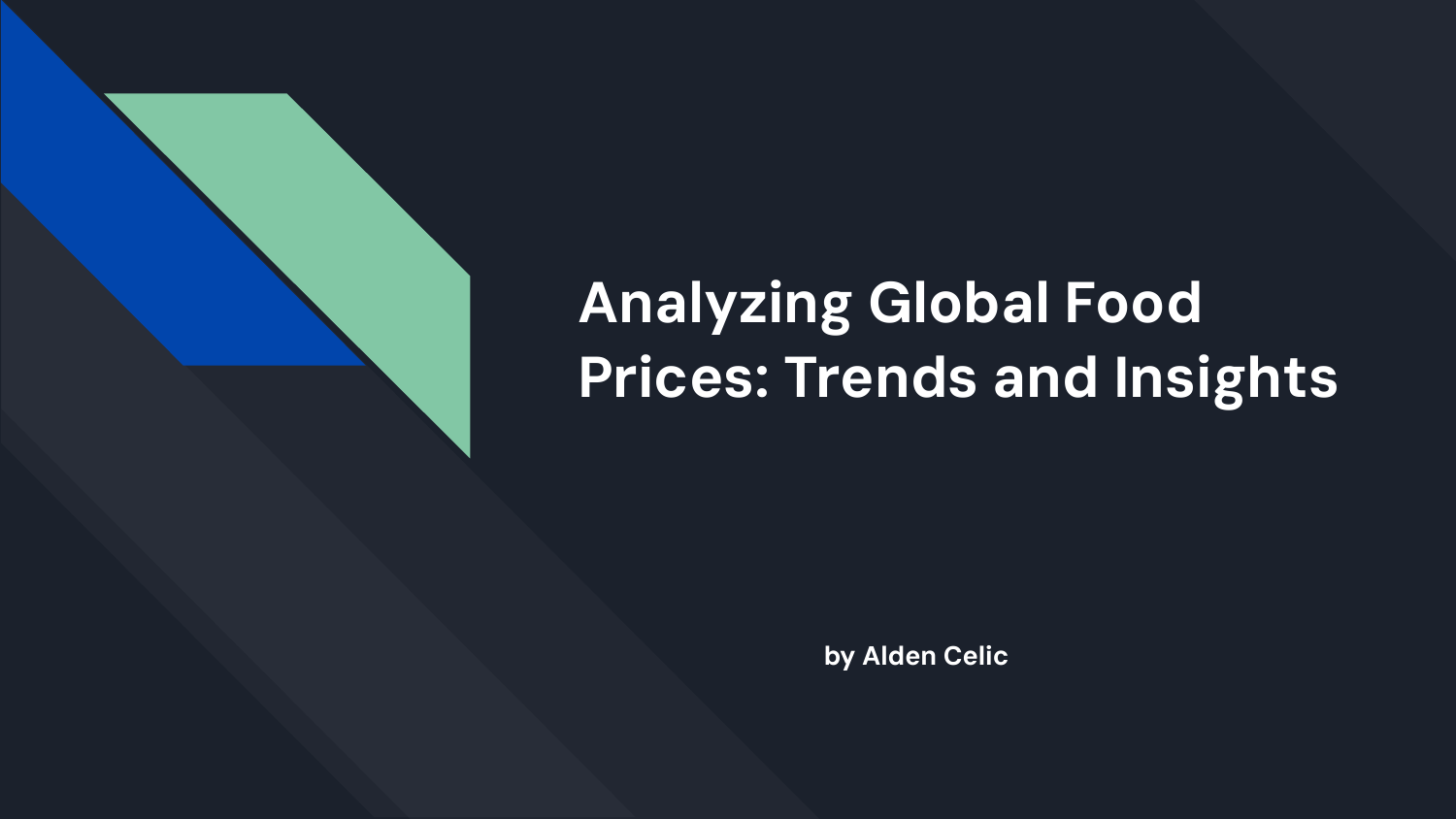

# Analyzing Global Food Prices: Trends and Insights
by Alden Celic